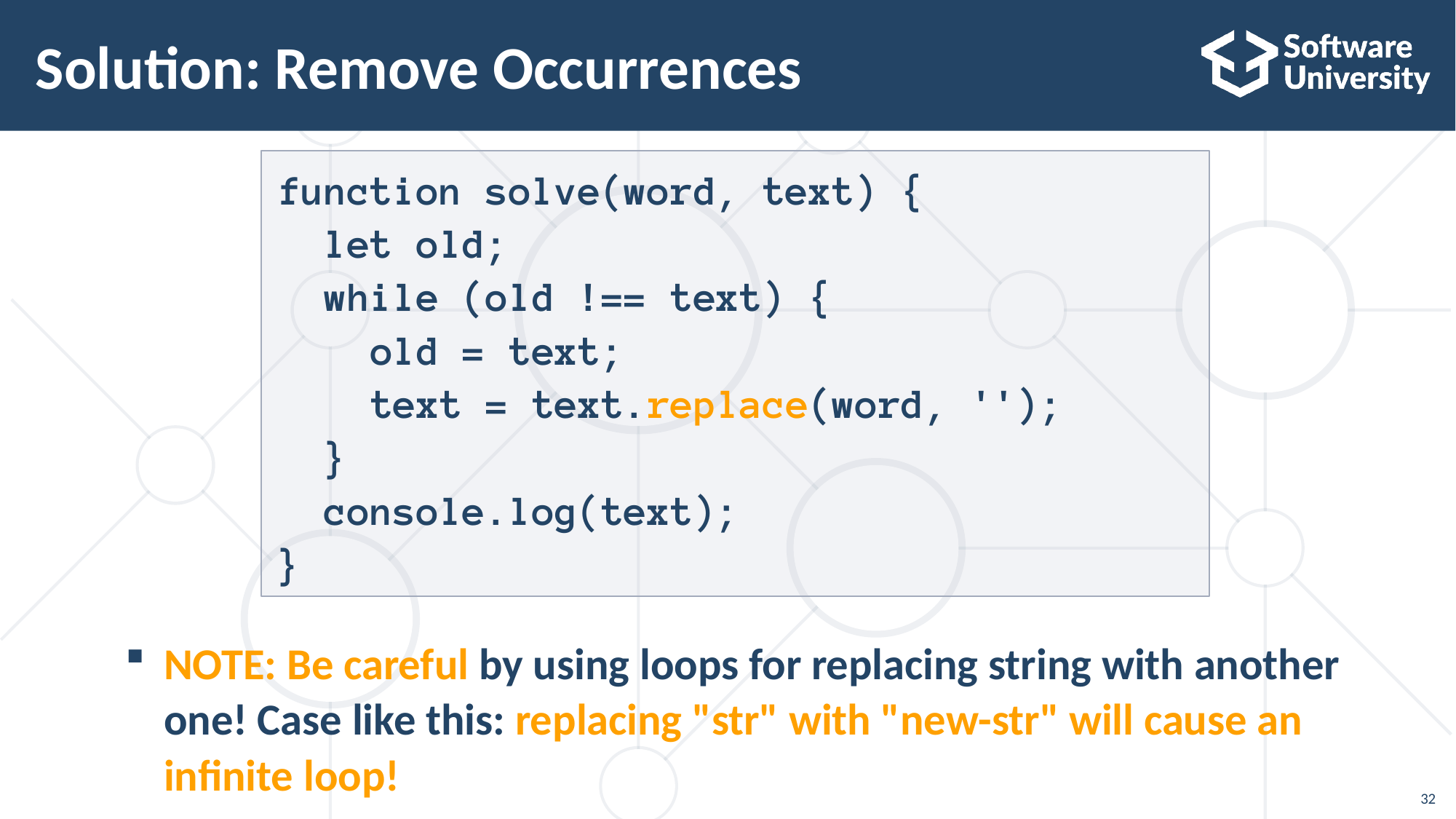

# Solution: Remove Occurrences

NOTE: Be careful by using loops for replacing string with another one! Case like this: replacing "str" with "new-str" will cause an infinite loop!
function solve(word, text) {
  let old;
  while (old !== text) {
    old = text;
    text = text.replace(word, '');
  }
  console.log(text);
}
32